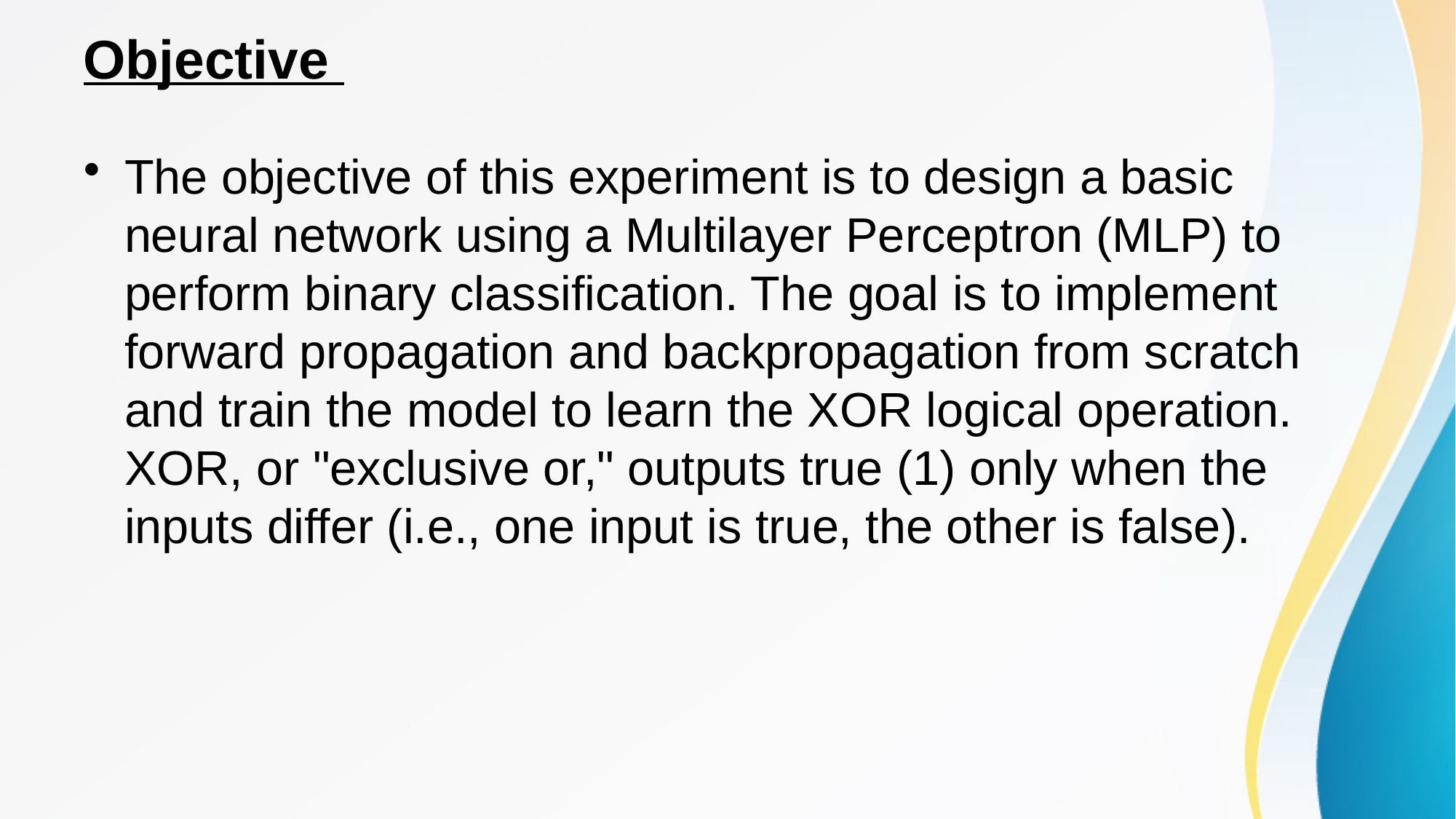

# Objective
The objective of this experiment is to design a basic neural network using a Multilayer Perceptron (MLP) to perform binary classification. The goal is to implement forward propagation and backpropagation from scratch and train the model to learn the XOR logical operation. XOR, or "exclusive or," outputs true (1) only when the inputs differ (i.e., one input is true, the other is false).